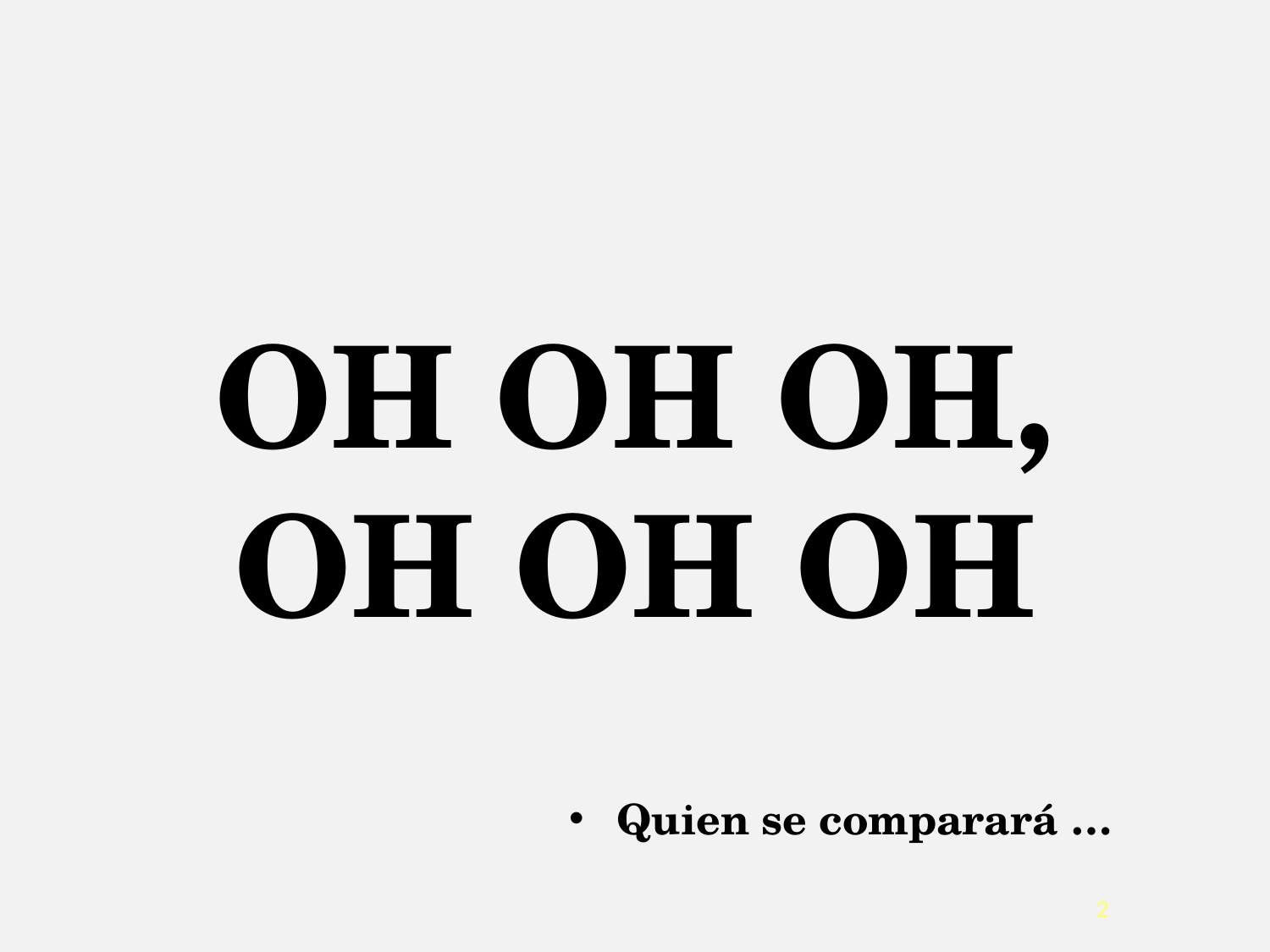

OH OH OH, OH OH OH
Quien se comparará …
2